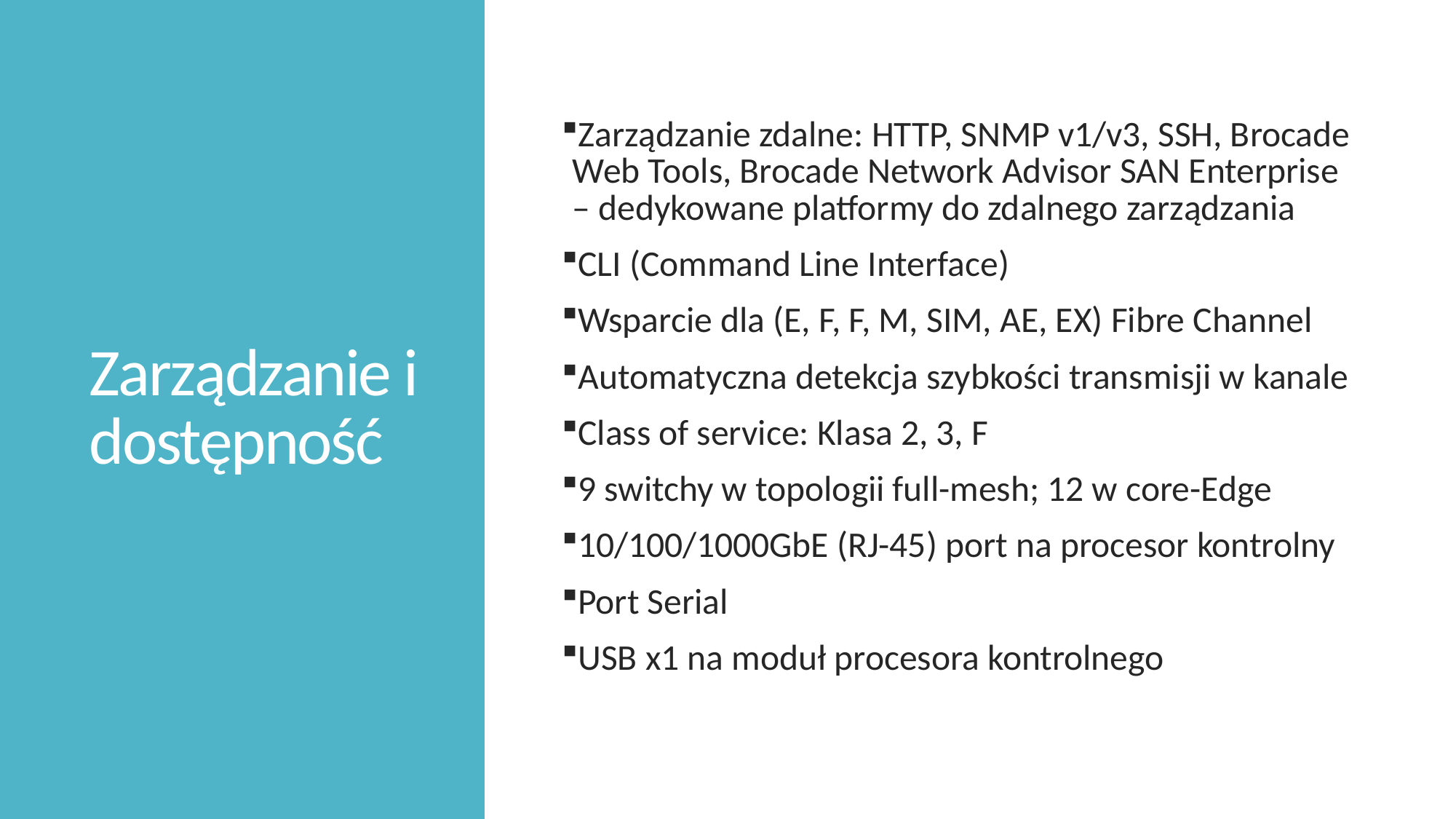

# Zarządzanie i dostępność
Zarządzanie zdalne: HTTP, SNMP v1/v3, SSH, Brocade Web Tools, Brocade Network Advisor SAN Enterprise – dedykowane platformy do zdalnego zarządzania
CLI (Command Line Interface)
Wsparcie dla (E, F, F, M, SIM, AE, EX) Fibre Channel
Automatyczna detekcja szybkości transmisji w kanale
Class of service: Klasa 2, 3, F
9 switchy w topologii full-mesh; 12 w core-Edge
10/100/1000GbE (RJ-45) port na procesor kontrolny
Port Serial
USB x1 na moduł procesora kontrolnego